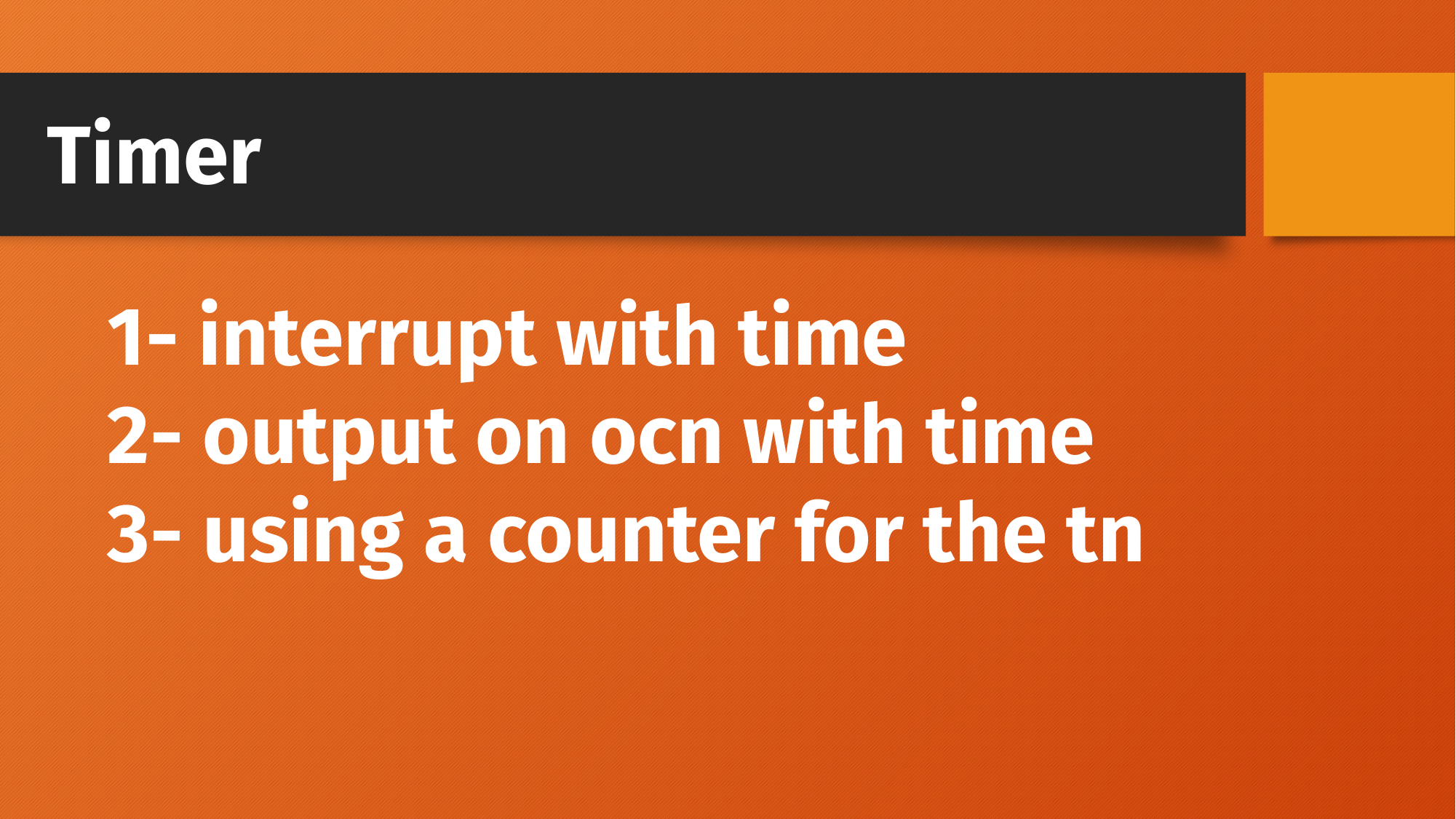

Timer
1- interrupt with time
2- output on ocn with time
3- using a counter for the tn